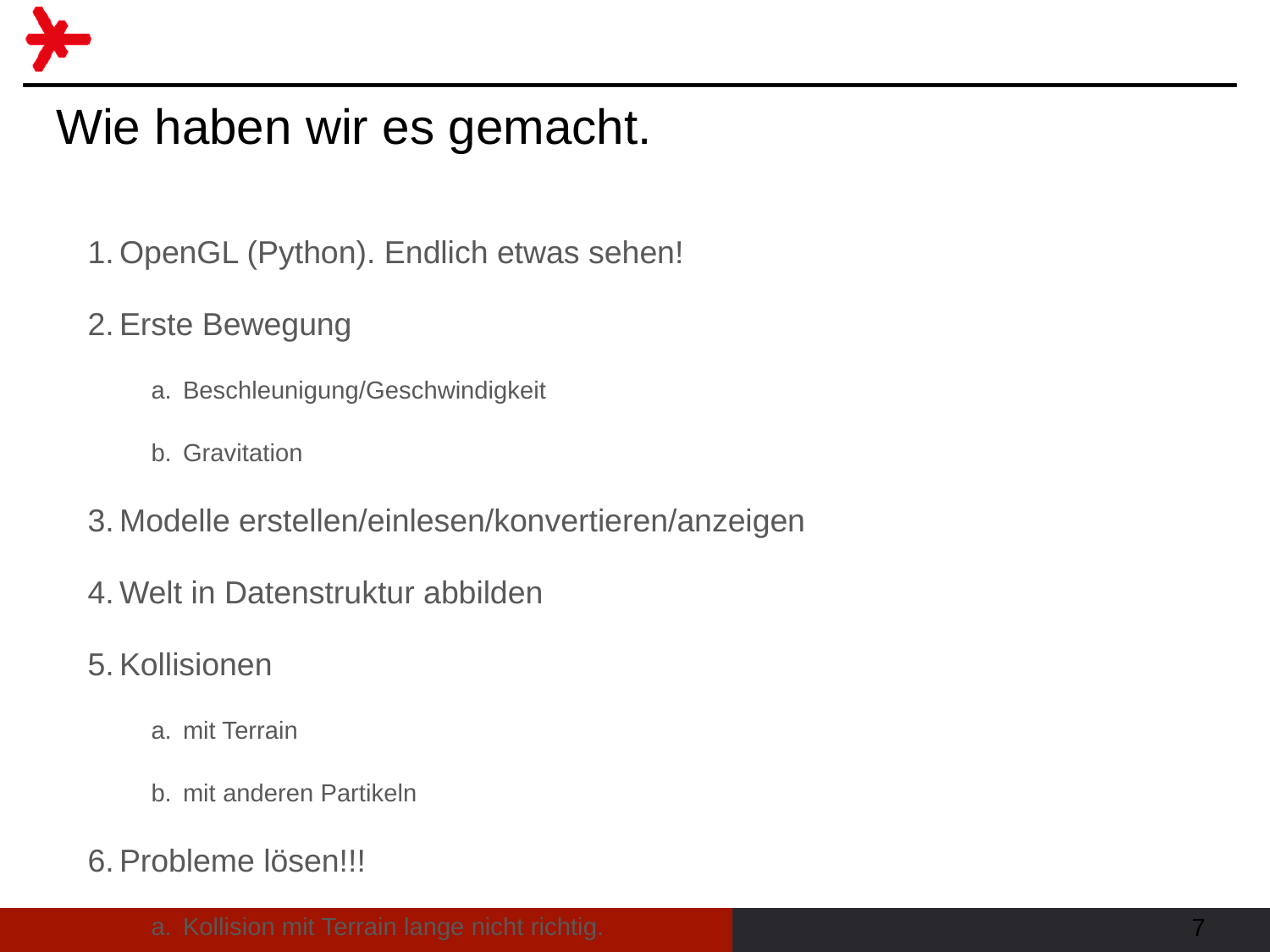

# Wie haben wir es gemacht.
OpenGL (Python). Endlich etwas sehen!
Erste Bewegung
Beschleunigung/Geschwindigkeit
Gravitation
Modelle erstellen/einlesen/konvertieren/anzeigen
Welt in Datenstruktur abbilden
Kollisionen
mit Terrain
mit anderen Partikeln
Probleme lösen!!!
Kollision mit Terrain lange nicht richtig.

7